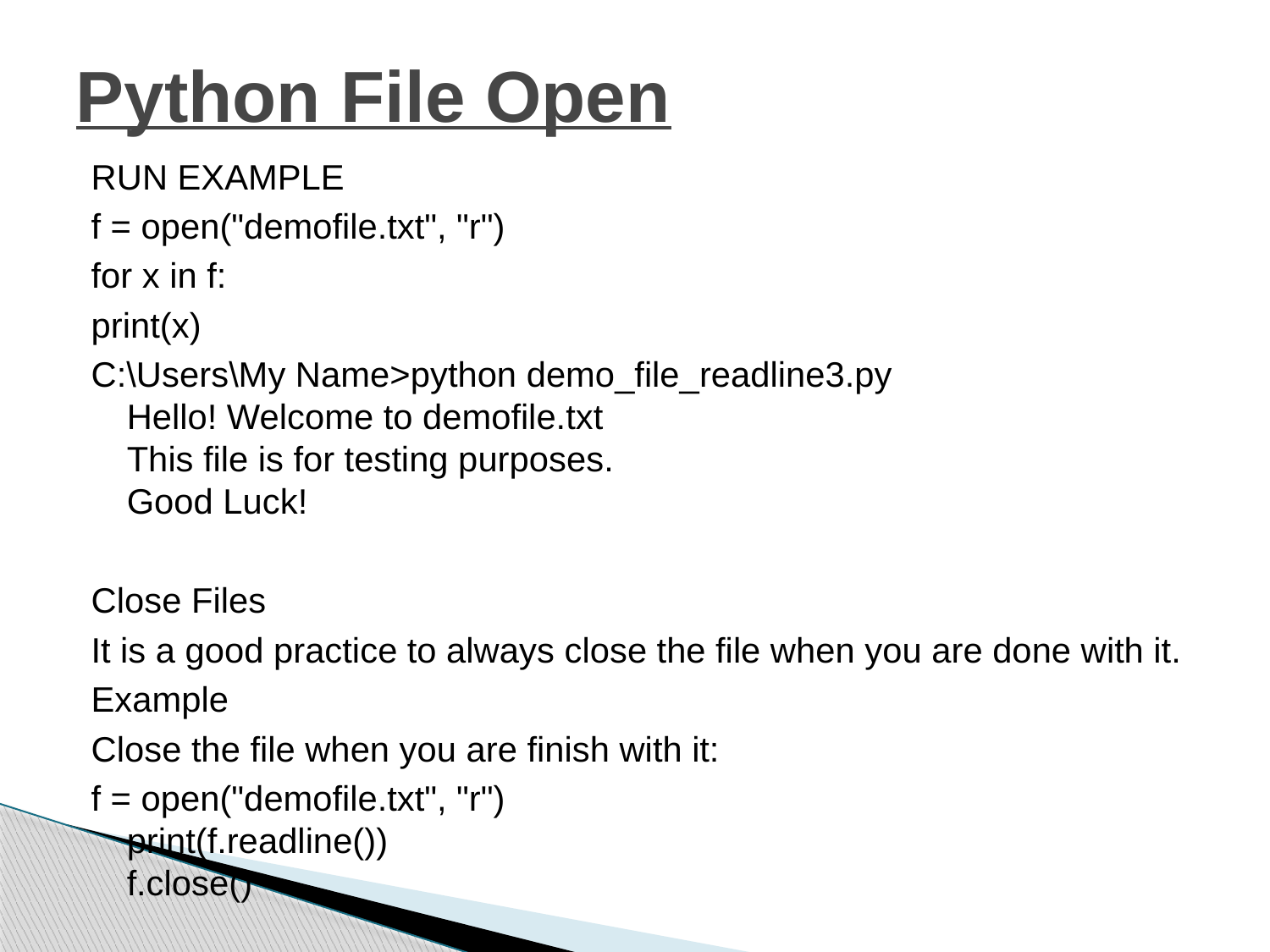

# Python File Open
RUN EXAMPLE
f = open("demofile.txt", "r")
for x in f:
print(x)
C:\Users\My Name>python demo_file_readline3.py
Hello! Welcome to demofile.txt
This file is for testing purposes.
Good Luck!

Close Files
It is a good practice to always close the file when you are done with it.
Example
Close the file when you are finish with it:
f = open("demofile.txt", "r")
print(f.readline())
f.close()